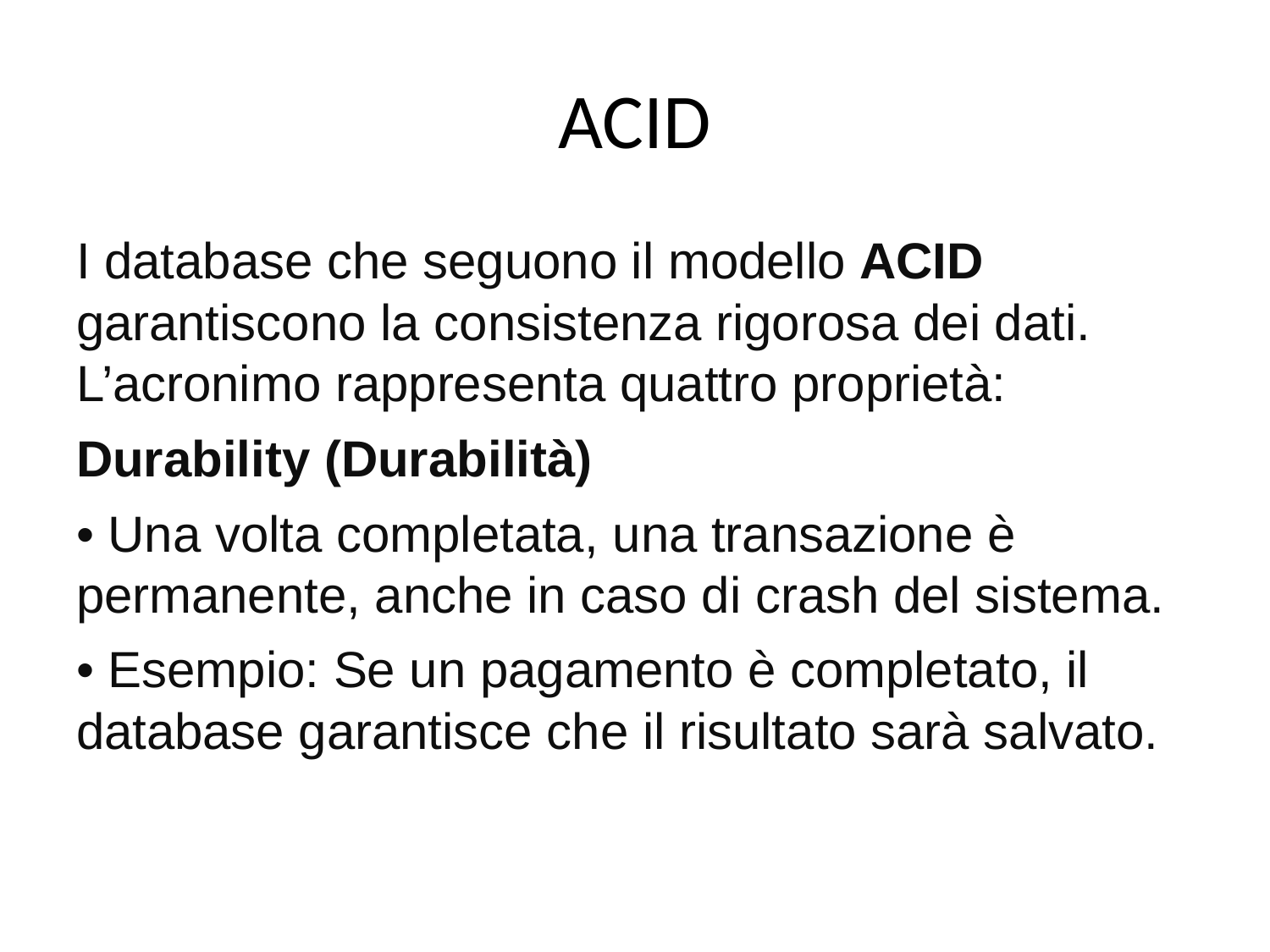

# ACID
I database che seguono il modello ACID garantiscono la consistenza rigorosa dei dati. L’acronimo rappresenta quattro proprietà:
Durability (Durabilità)
• Una volta completata, una transazione è permanente, anche in caso di crash del sistema.
• Esempio: Se un pagamento è completato, il database garantisce che il risultato sarà salvato.